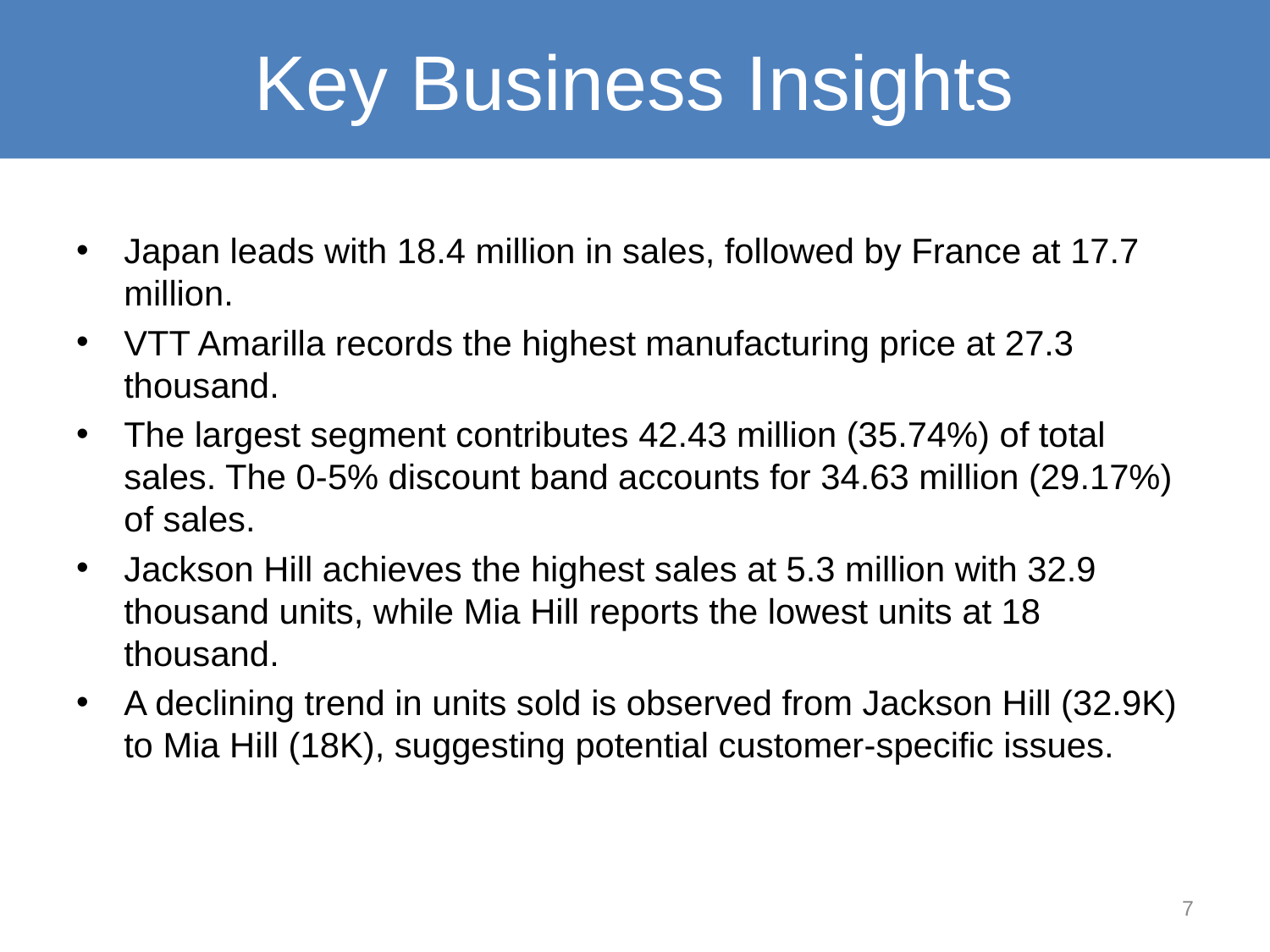

# Key Business Insights
Japan leads with 18.4 million in sales, followed by France at 17.7 million.
VTT Amarilla records the highest manufacturing price at 27.3 thousand.
The largest segment contributes 42.43 million (35.74%) of total sales. The 0-5% discount band accounts for 34.63 million (29.17%) of sales.
Jackson Hill achieves the highest sales at 5.3 million with 32.9 thousand units, while Mia Hill reports the lowest units at 18 thousand.
A declining trend in units sold is observed from Jackson Hill (32.9K) to Mia Hill (18K), suggesting potential customer-specific issues.
7